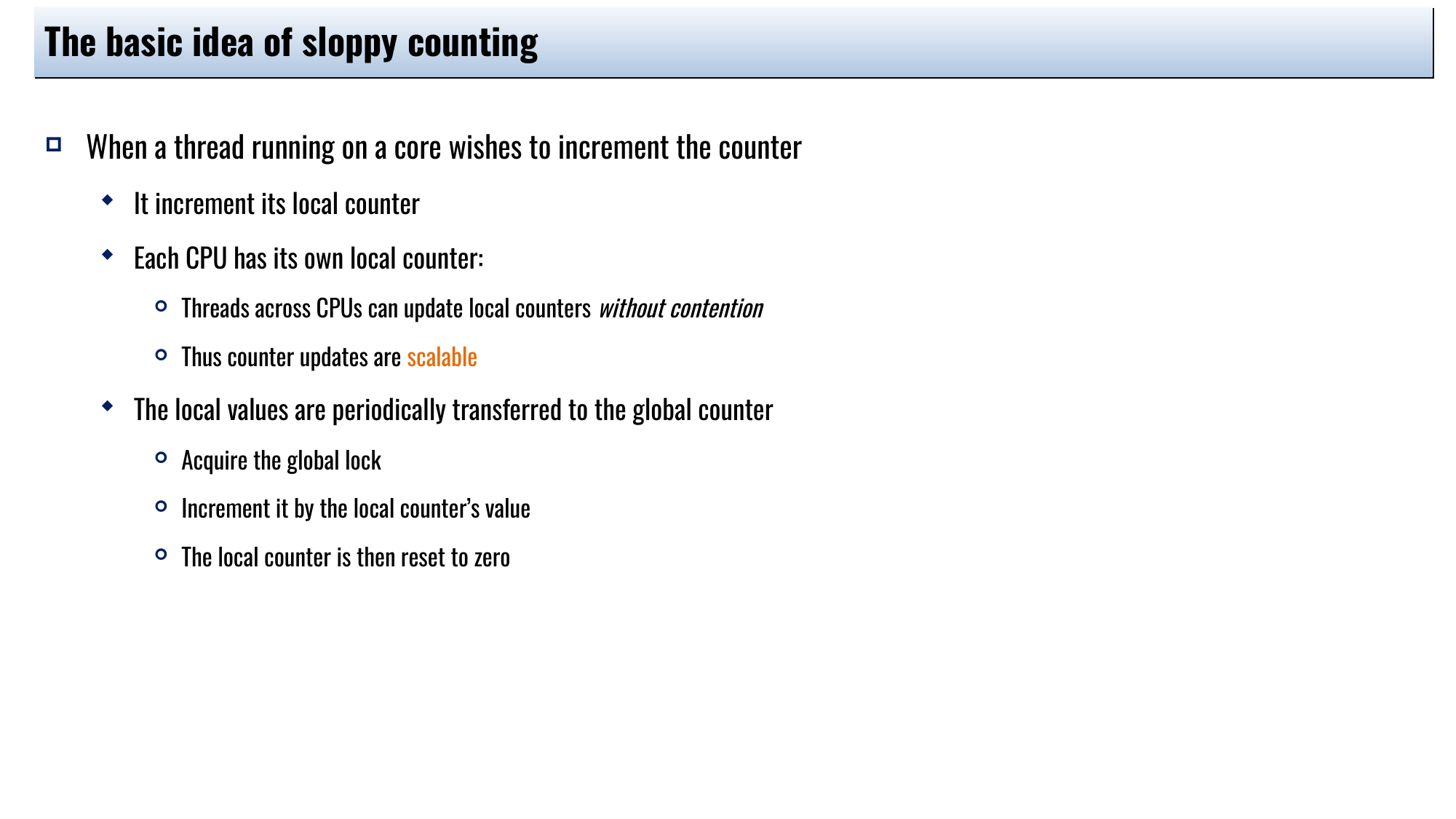

# The basic idea of sloppy counting
When a thread running on a core wishes to increment the counter
It increment its local counter
Each CPU has its own local counter:
Threads across CPUs can update local counters without contention
Thus counter updates are scalable
The local values are periodically transferred to the global counter
Acquire the global lock
Increment it by the local counter’s value
The local counter is then reset to zero